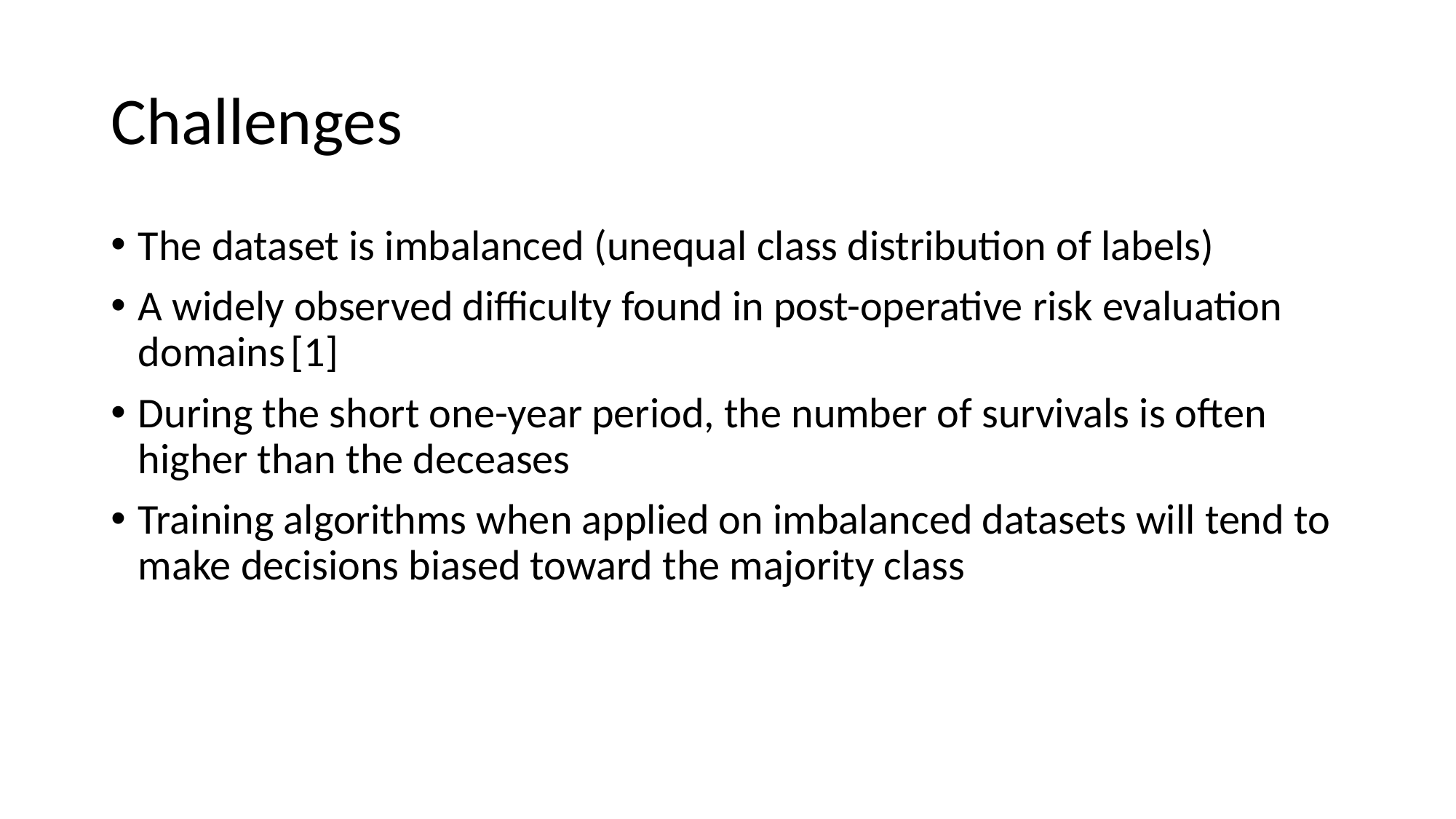

# Challenges
The dataset is imbalanced (unequal class distribution of labels)
A widely observed difficulty found in post-operative risk evaluation domains [1]
During the short one-year period, the number of survivals is often higher than the deceases
Training algorithms when applied on imbalanced datasets will tend to make decisions biased toward the majority class